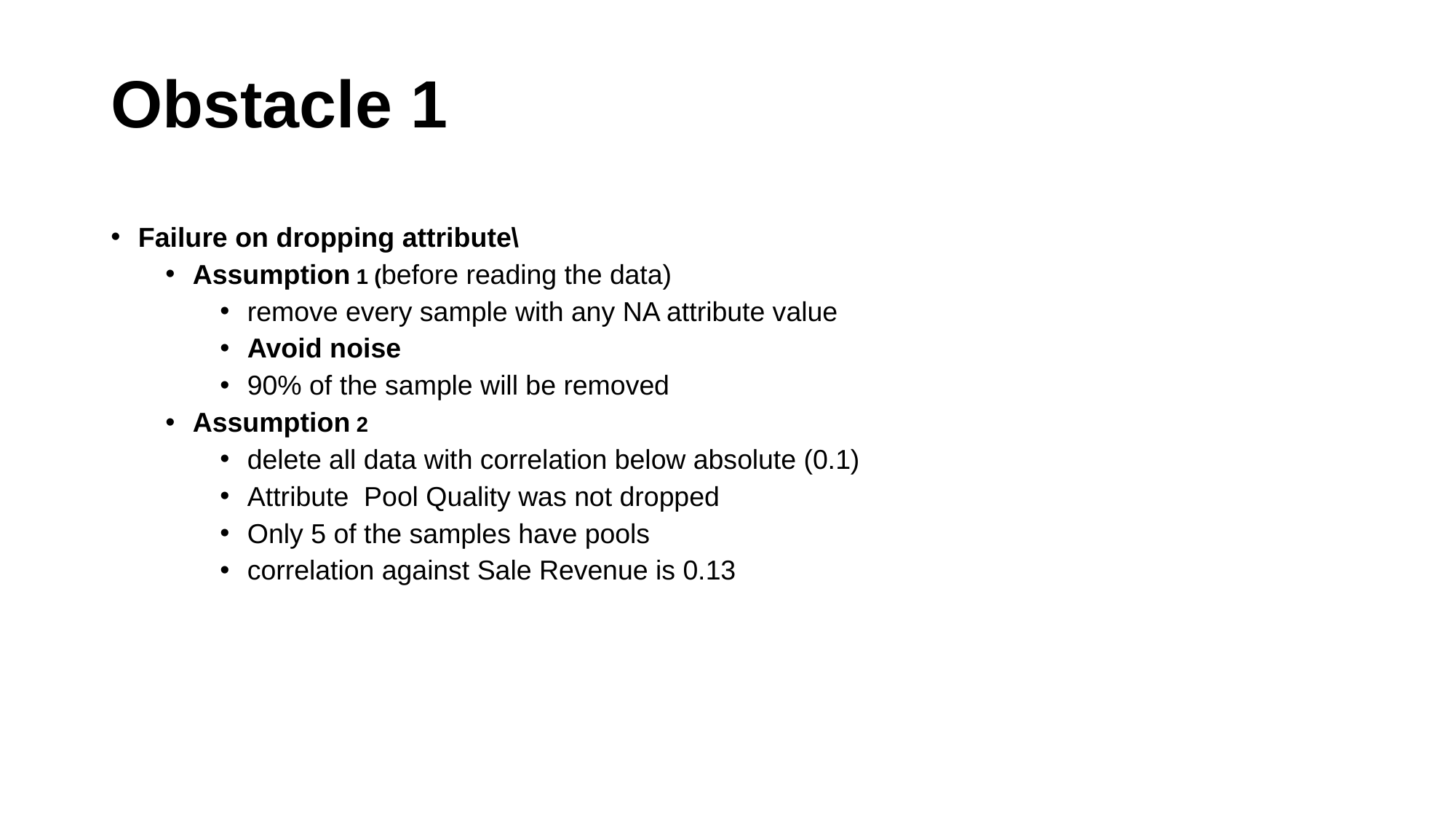

# Obstacle 1
Failure on dropping attribute\
Assumption 1 (before reading the data)
remove every sample with any NA attribute value
Avoid noise
90% of the sample will be removed
Assumption 2
delete all data with correlation below absolute (0.1)
Attribute  Pool Quality was not dropped
Only 5 of the samples have pools
correlation against Sale Revenue is 0.13